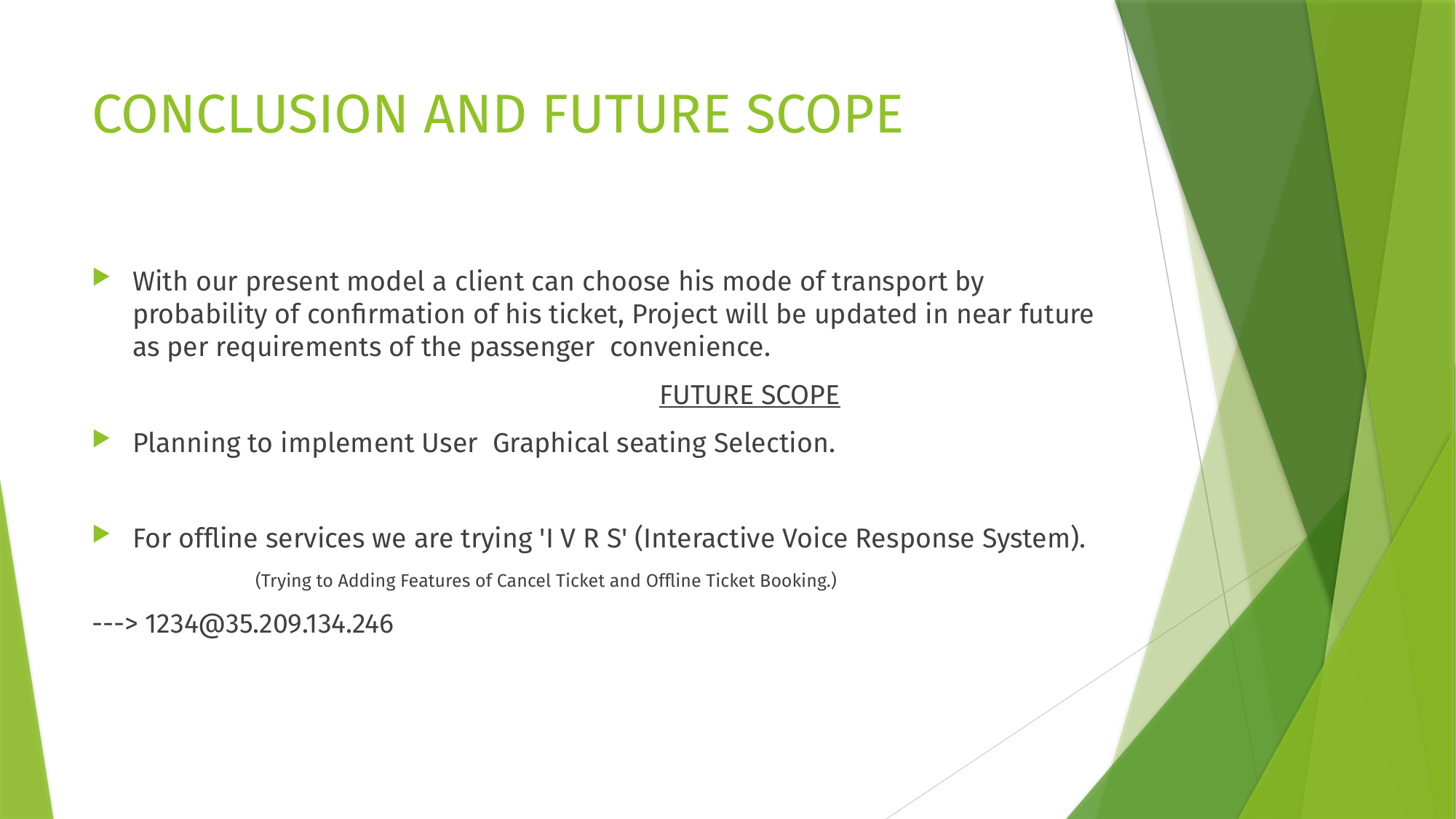

# CONCLUSION AND FUTURE SCOPE
With our present model a client can choose his mode of transport by probability of confirmation of his ticket, Project will be updated in near future as per requirements of the passenger  convenience.
				                  FUTURE SCOPE
Planning to implement User  Graphical seating Selection.

For offline services we are trying 'I V R S' (Interactive Voice Response System).
(Trying to Adding Features of Cancel Ticket and Offline Ticket Booking.)
---> 1234@35.209.134.246